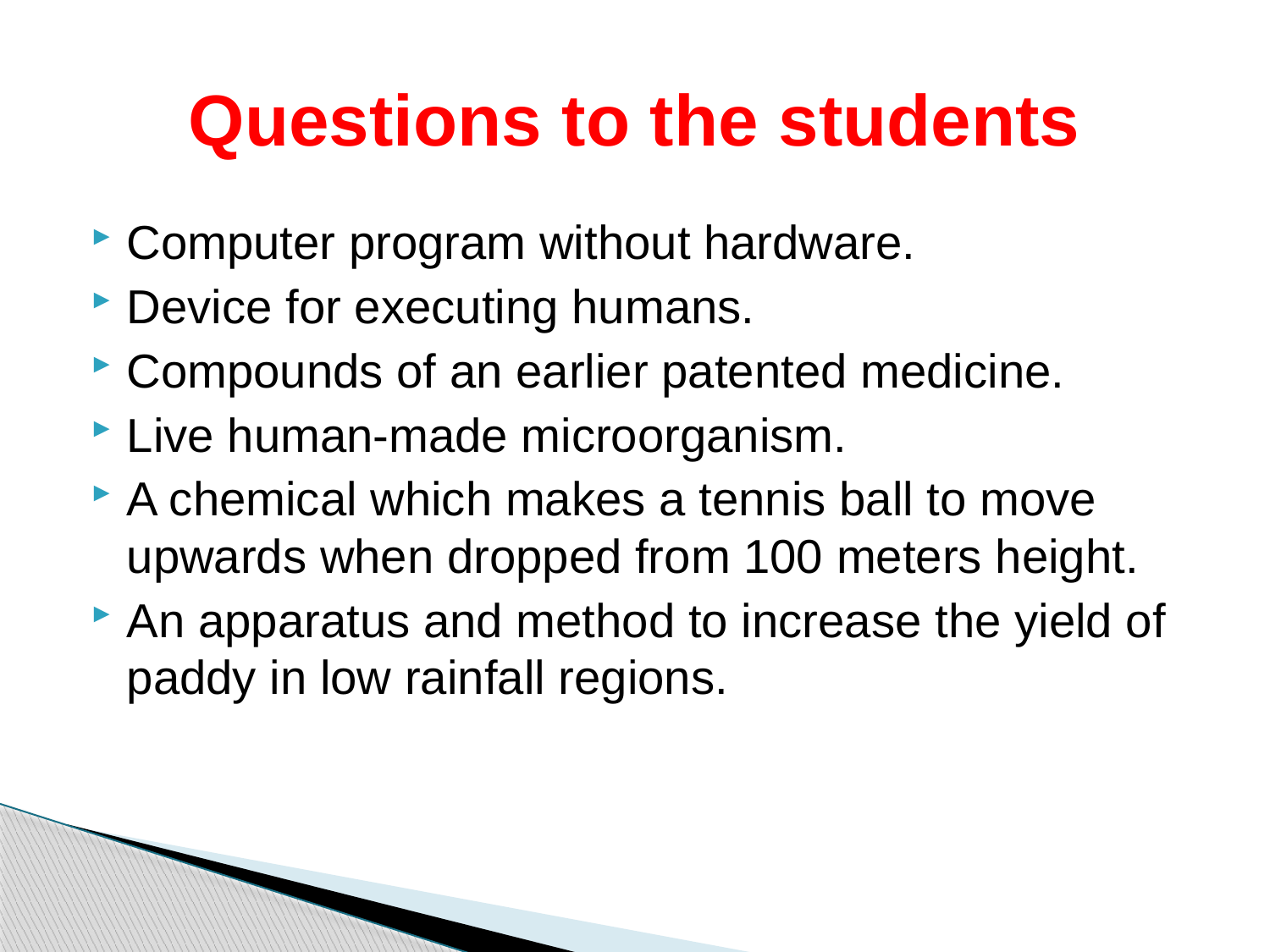

# Questions to the students
Computer program without hardware.
Device for executing humans.
Compounds of an earlier patented medicine.
Live human-made microorganism.
A chemical which makes a tennis ball to move upwards when dropped from 100 meters height.
An apparatus and method to increase the yield of paddy in low rainfall regions.